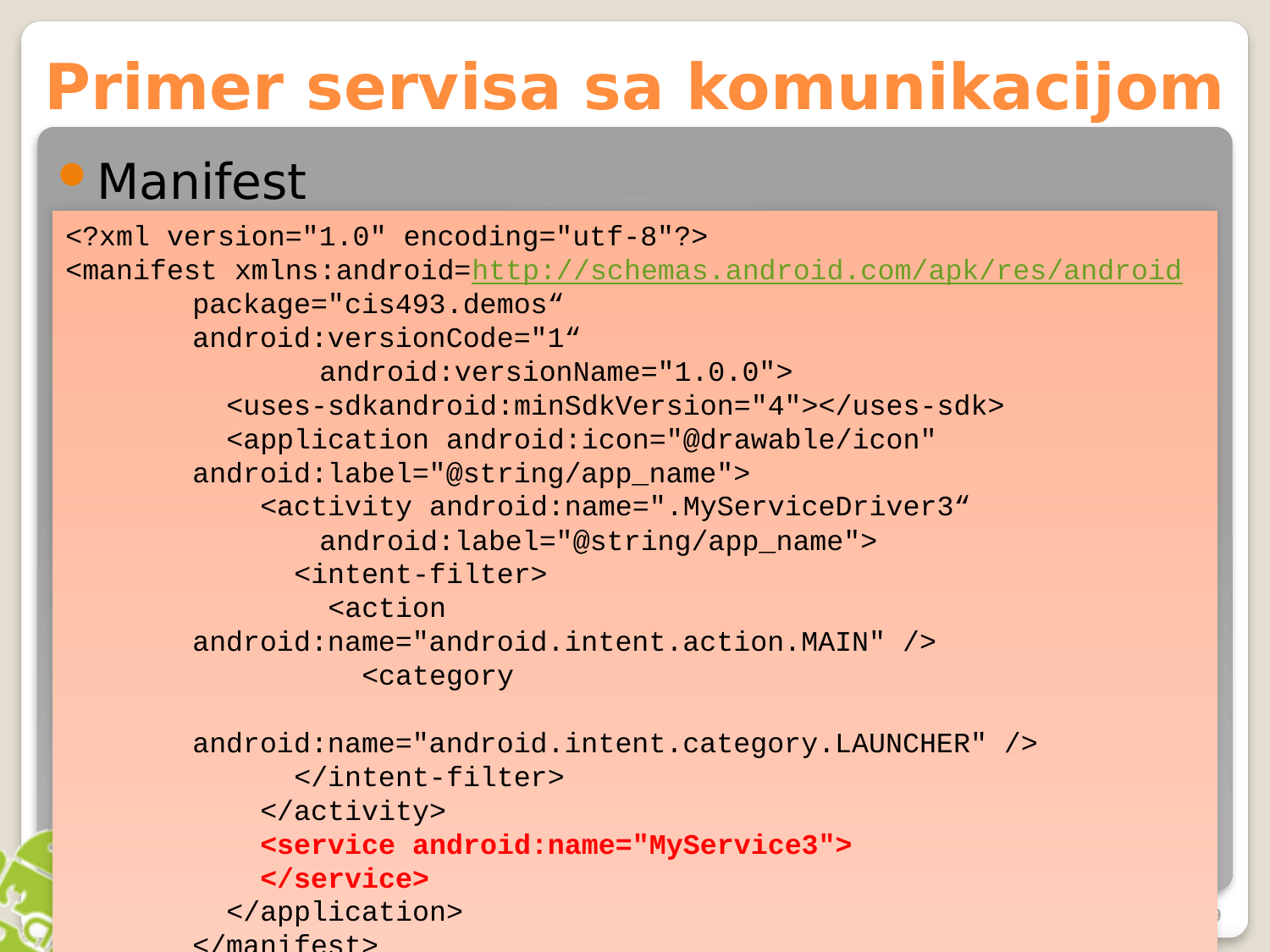

# Primer servisa sa komunikacijom
Manifest
<?xml version="1.0" encoding="utf-8"?>
<manifest xmlns:android=http://schemas.android.com/apk/res/android
	package="cis493.demos“
android:versionCode="1“
	android:versionName="1.0.0">
  <uses-sdkandroid:minSdkVersion="4"></uses-sdk>
  <application android:icon="@drawable/icon" 	android:label="@string/app_name">
    <activity android:name=".MyServiceDriver3“
	android:label="@string/app_name">
      <intent-filter>
        <action android:name="android.intent.action.MAIN" />
          <category
		android:name="android.intent.category.LAUNCHER" />
      </intent-filter>
    </activity>
    <service android:name="MyService3">
    </service>
  </application>
</manifest>
2012.
mr Bratislav Predić
39